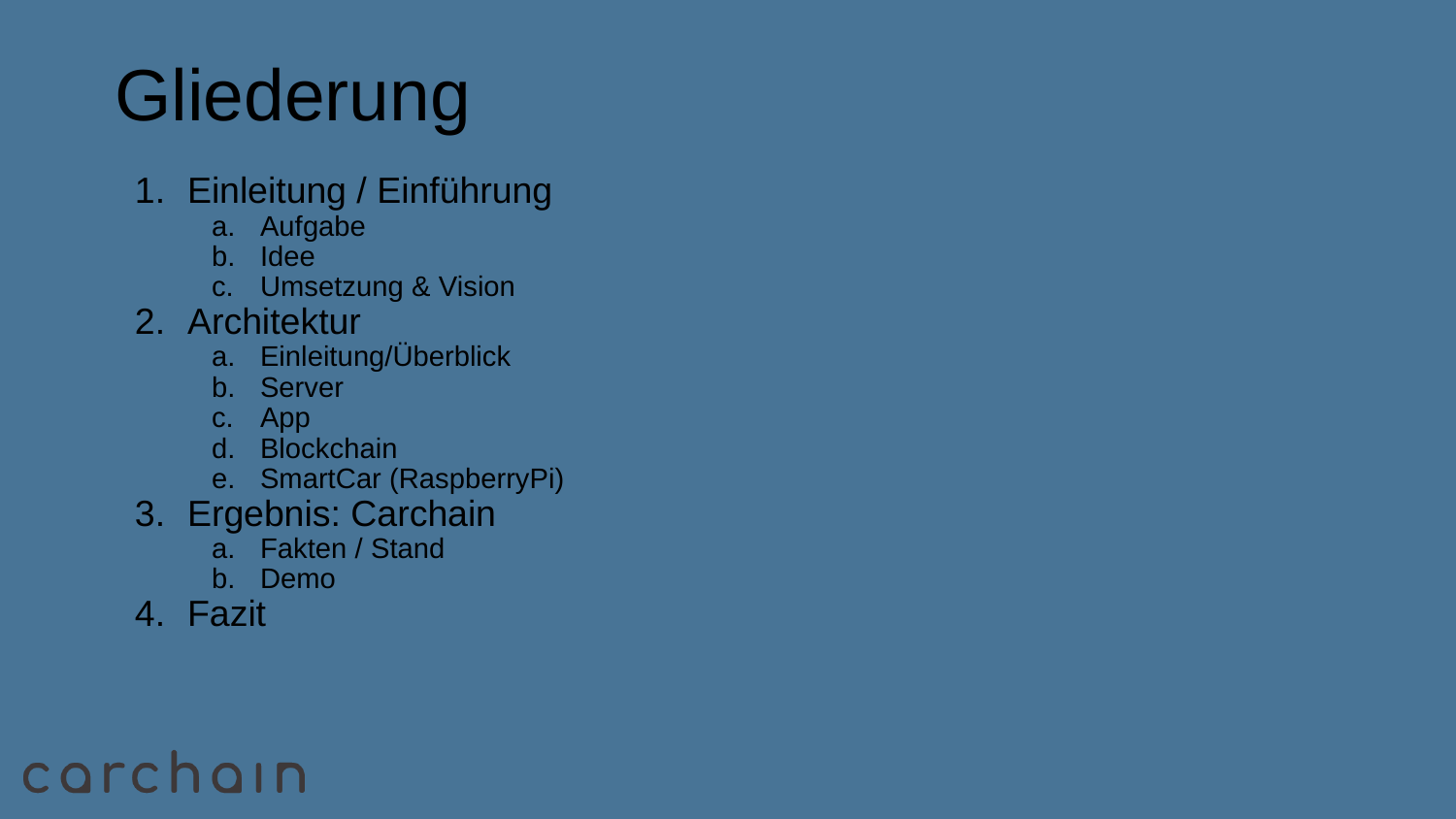

# Gliederung

Einleitung / Einführung
Aufgabe
Idee
Umsetzung & Vision
Architektur
Einleitung/Überblick
Server
App
Blockchain
SmartCar (RaspberryPi)
Ergebnis: Carchain
Fakten / Stand
Demo
Fazit